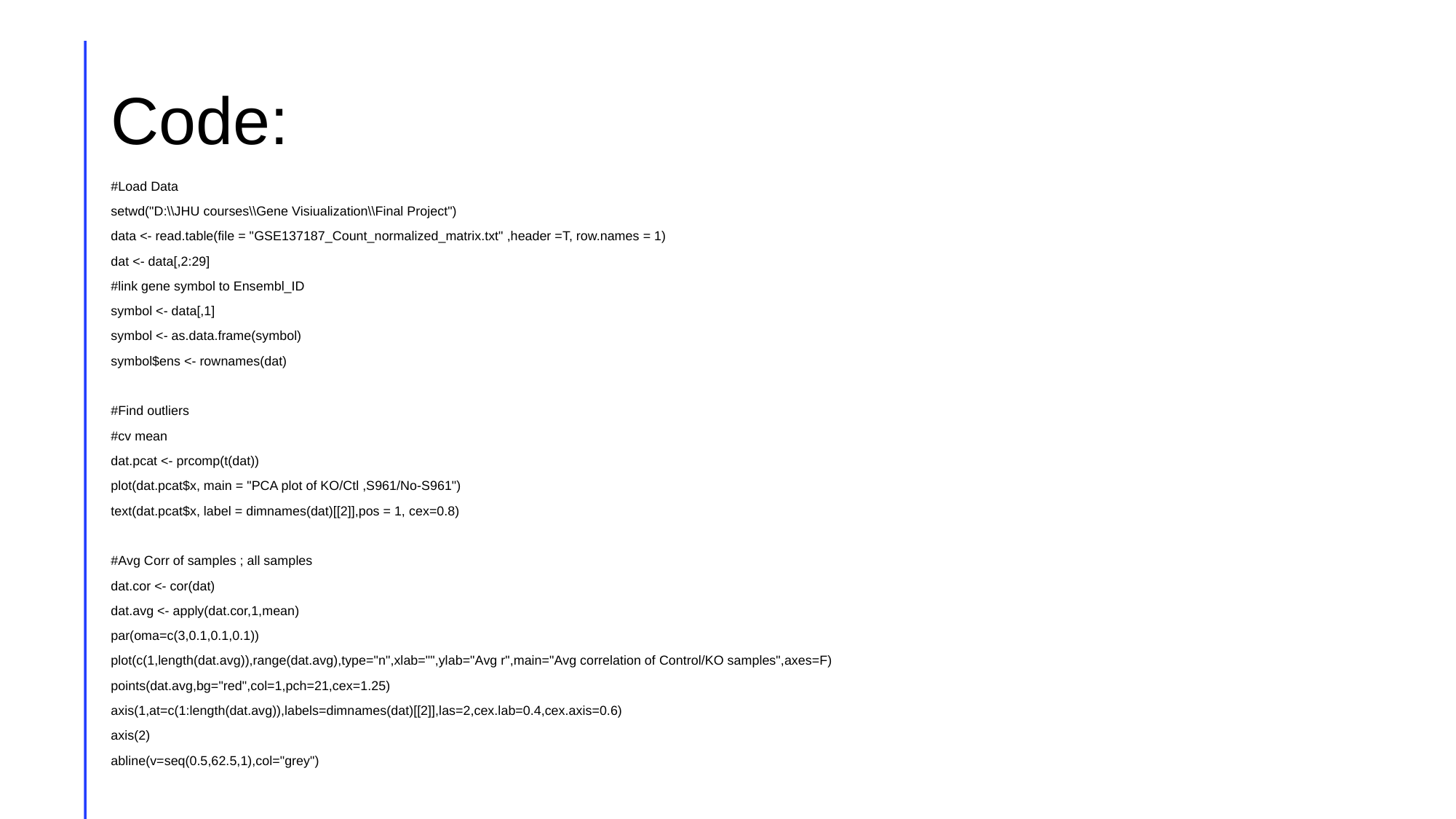

# Code:
#Load Data
setwd("D:\\JHU courses\\Gene Visiualization\\Final Project")
data <- read.table(file = "GSE137187_Count_normalized_matrix.txt" ,header =T, row.names = 1)
dat <- data[,2:29]
#link gene symbol to Ensembl_ID
symbol <- data[,1]
symbol <- as.data.frame(symbol)
symbol$ens <- rownames(dat)

#Find outliers
#cv mean
dat.pcat <- prcomp(t(dat))
plot(dat.pcat$x, main = "PCA plot of KO/Ctl ,S961/No-S961")
text(dat.pcat$x, label = dimnames(dat)[[2]],pos = 1, cex=0.8)

#Avg Corr of samples ; all samples
dat.cor <- cor(dat)
dat.avg <- apply(dat.cor,1,mean)
par(oma=c(3,0.1,0.1,0.1))
plot(c(1,length(dat.avg)),range(dat.avg),type="n",xlab="",ylab="Avg r",main="Avg correlation of Control/KO samples",axes=F)
points(dat.avg,bg="red",col=1,pch=21,cex=1.25)
axis(1,at=c(1:length(dat.avg)),labels=dimnames(dat)[[2]],las=2,cex.lab=0.4,cex.axis=0.6)
axis(2)
abline(v=seq(0.5,62.5,1),col="grey")